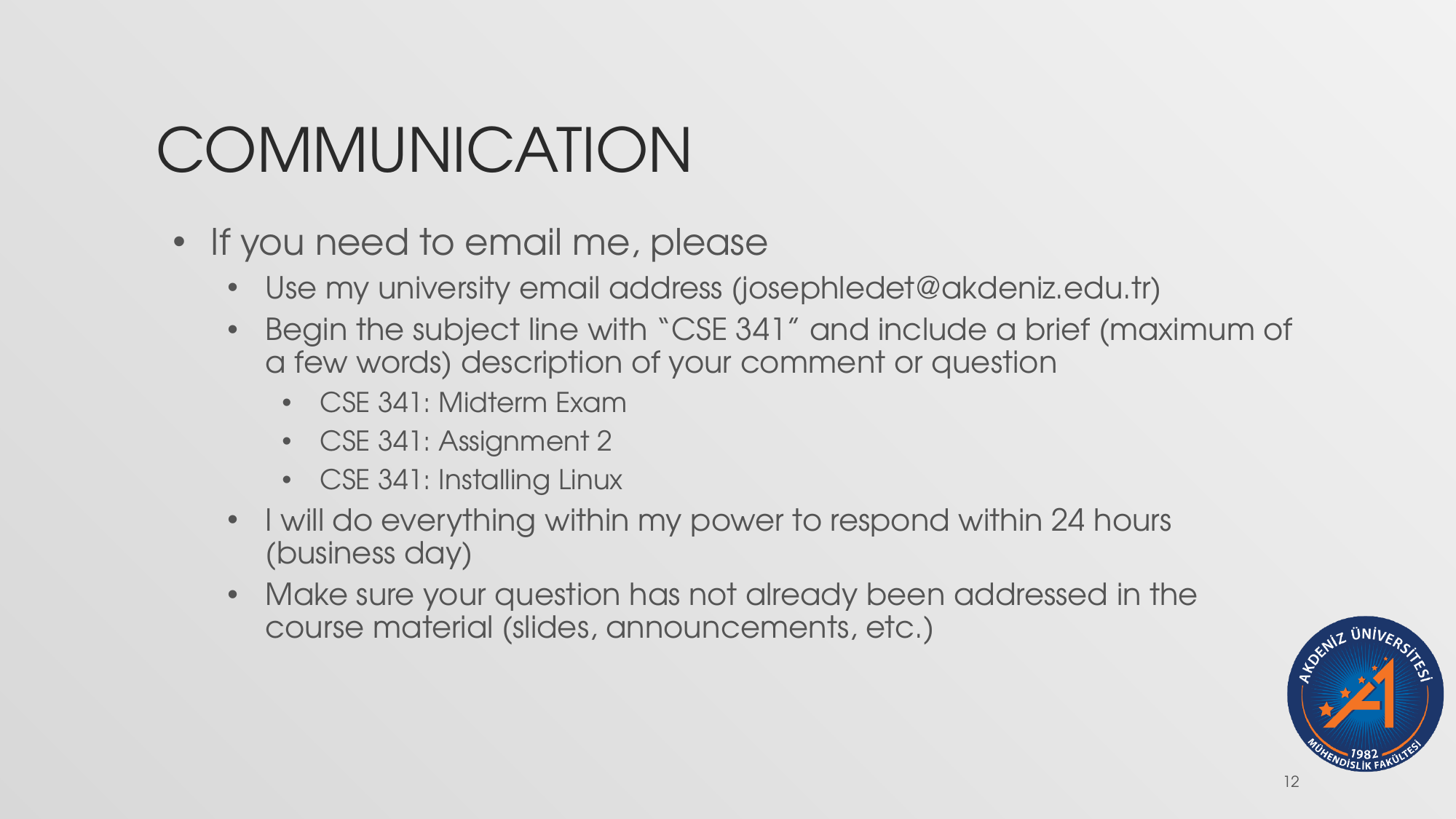

# COMMUNICATION​
If you need to email me, please​
Use my university email address (josephledet@akdeniz.edu.tr)​
Begin the subject line with “CSE 341” and include a brief (maximum of a few words) description of your comment or question​
CSE 341: Midterm Exam​
CSE 341: Assignment 2​
CSE 341: Installing Linux​
I will do everything within my power to respond within 24 hours (business day)​
Make sure your question has not already been addressed in the course material (slides, announcements, etc.)​
12